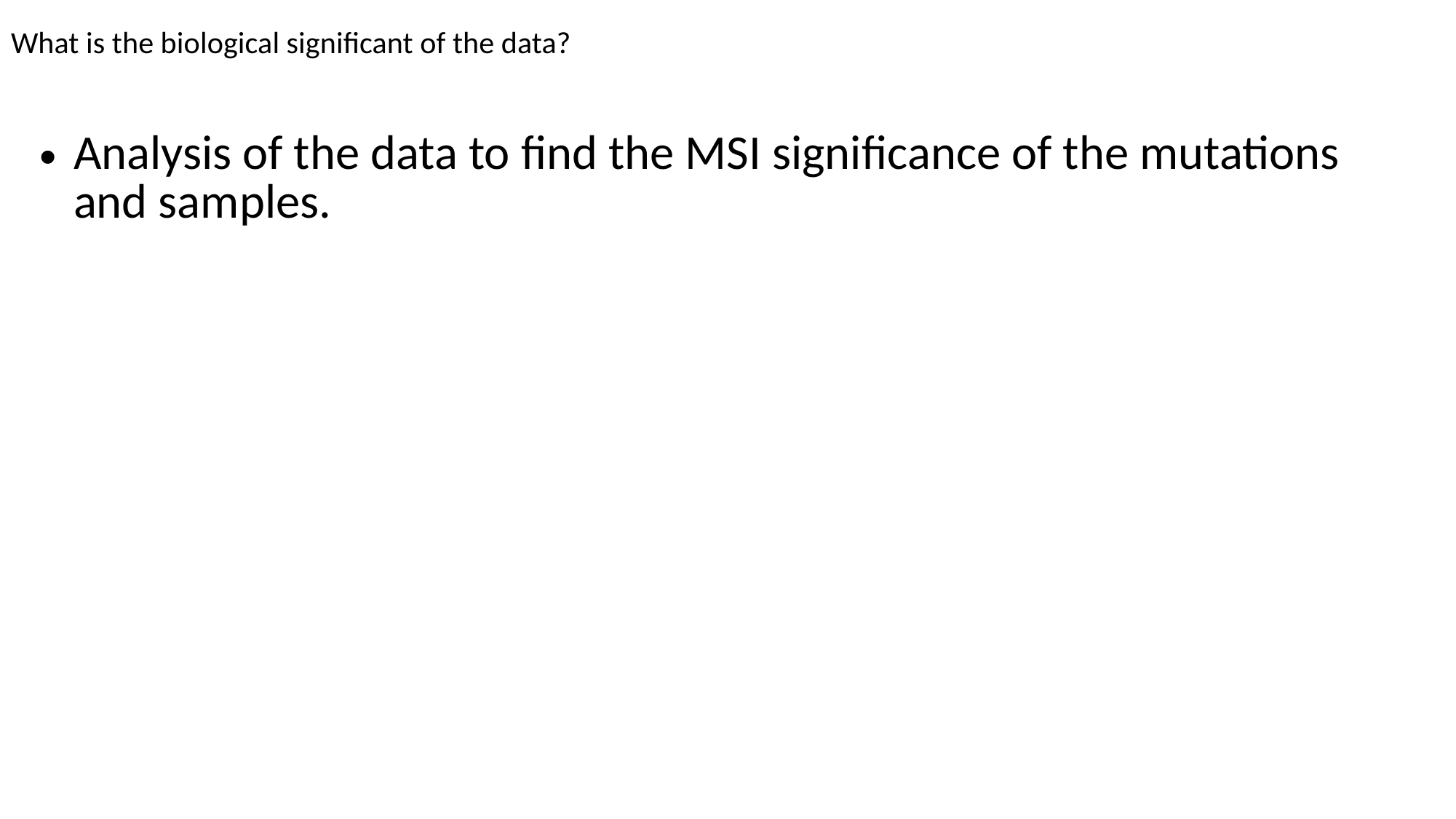

# What is the biological significant of the data?
| Analysis of the data to find the MSI significance of the mutations and samples. |
| --- |